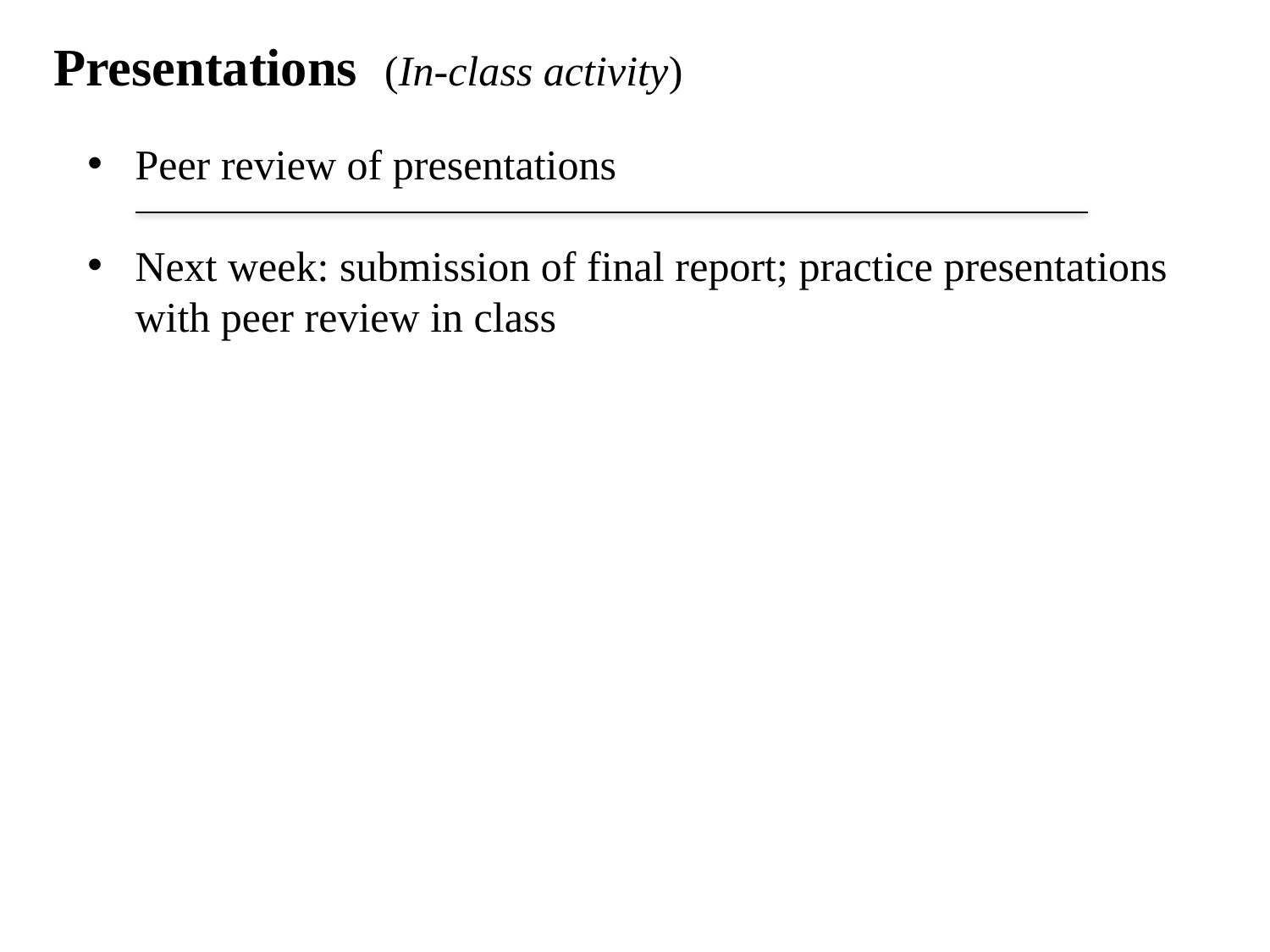

Presentations  (In-class activity)
Peer review of presentations

Next week: submission of final report; practice presentations with peer review in class